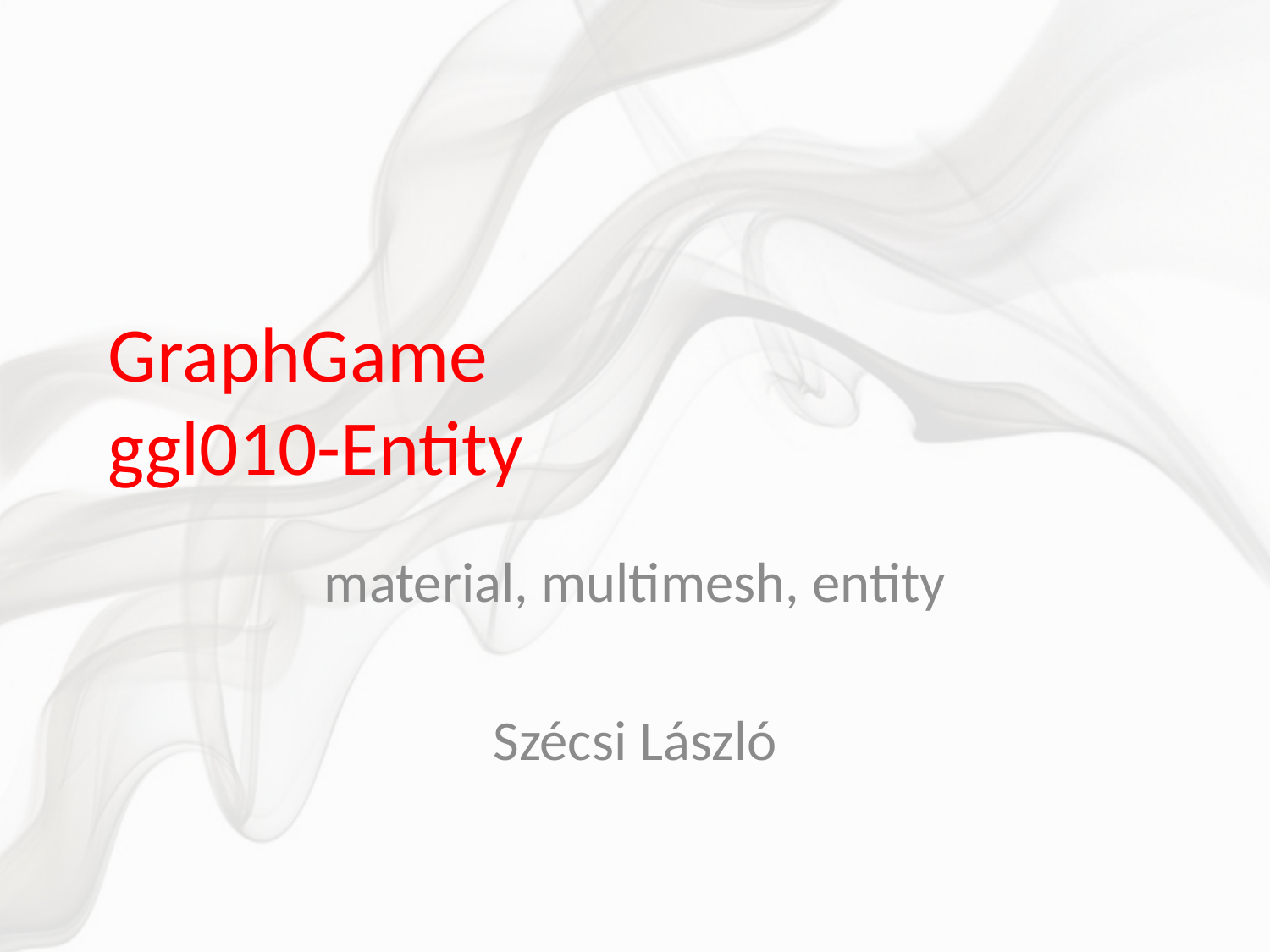

# GraphGame ggl010-Entity
material, multimesh, entity

Szécsi László